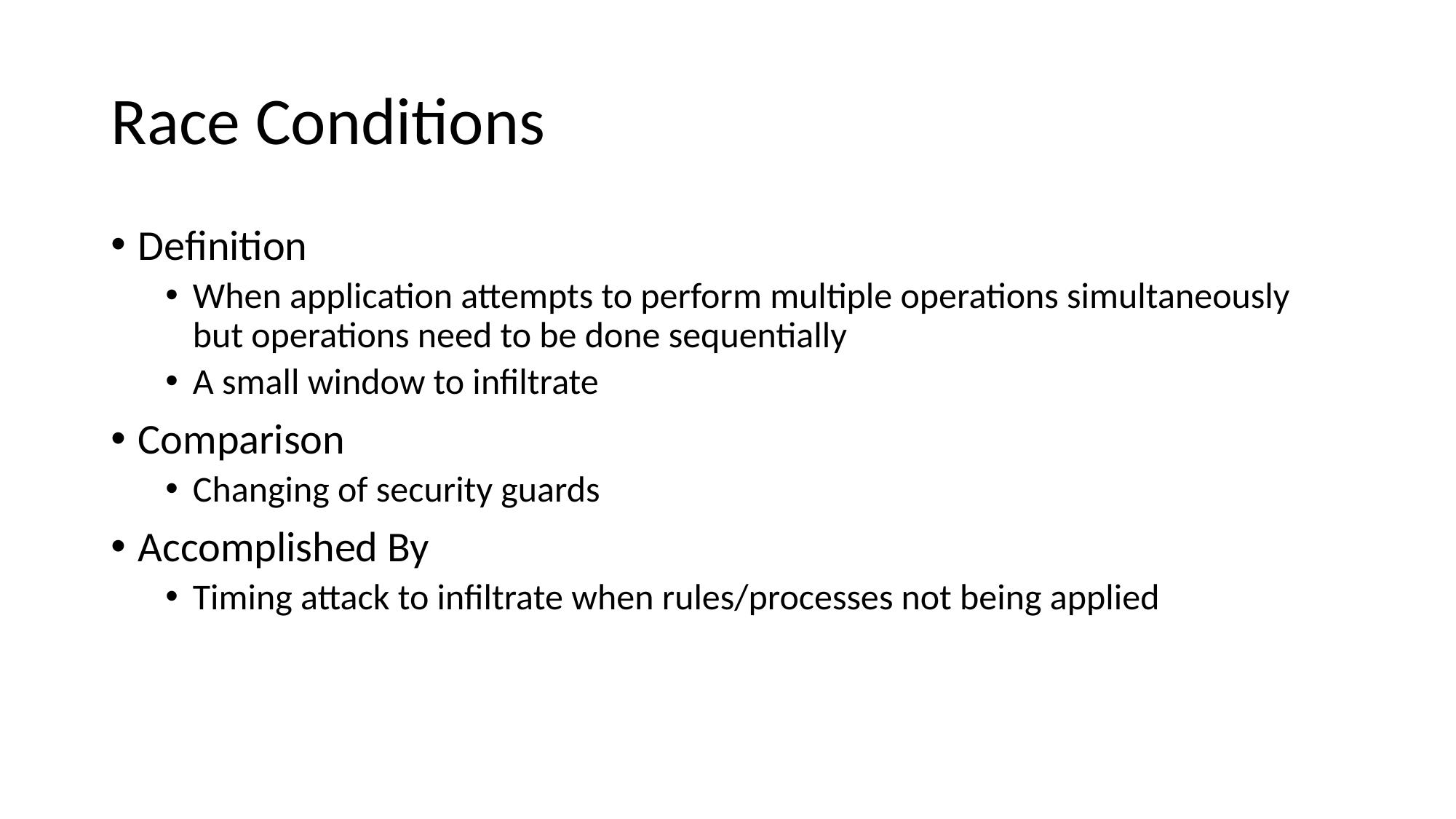

# Race Conditions
Definition
When application attempts to perform multiple operations simultaneously but operations need to be done sequentially
A small window to infiltrate
Comparison
Changing of security guards
Accomplished By
Timing attack to infiltrate when rules/processes not being applied